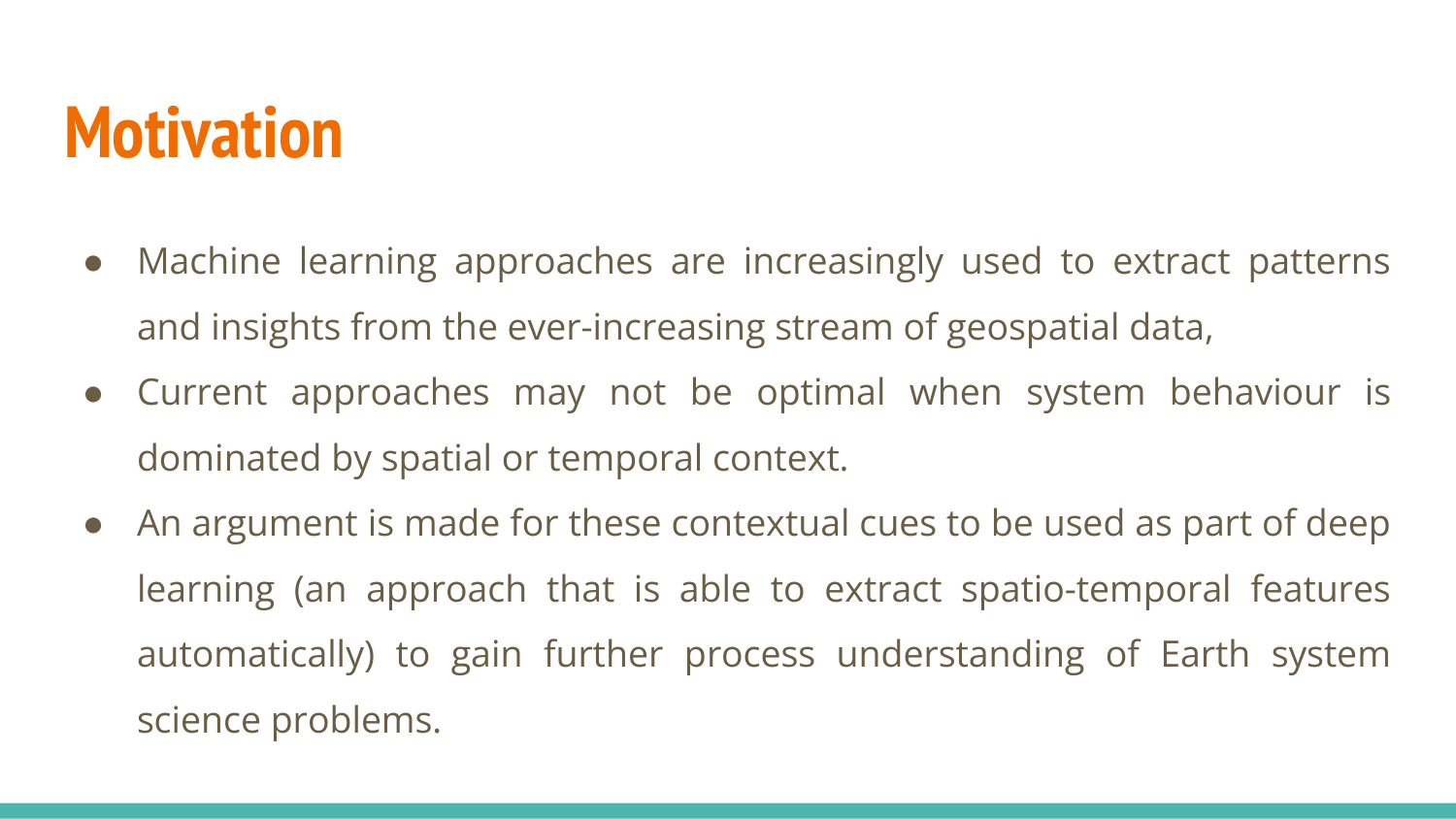

# Motivation
Machine learning approaches are increasingly used to extract patterns and insights from the ever-increasing stream of geospatial data,
Current approaches may not be optimal when system behaviour is dominated by spatial or temporal context.
An argument is made for these contextual cues to be used as part of deep learning (an approach that is able to extract spatio-temporal features automatically) to gain further process understanding of Earth system science problems.